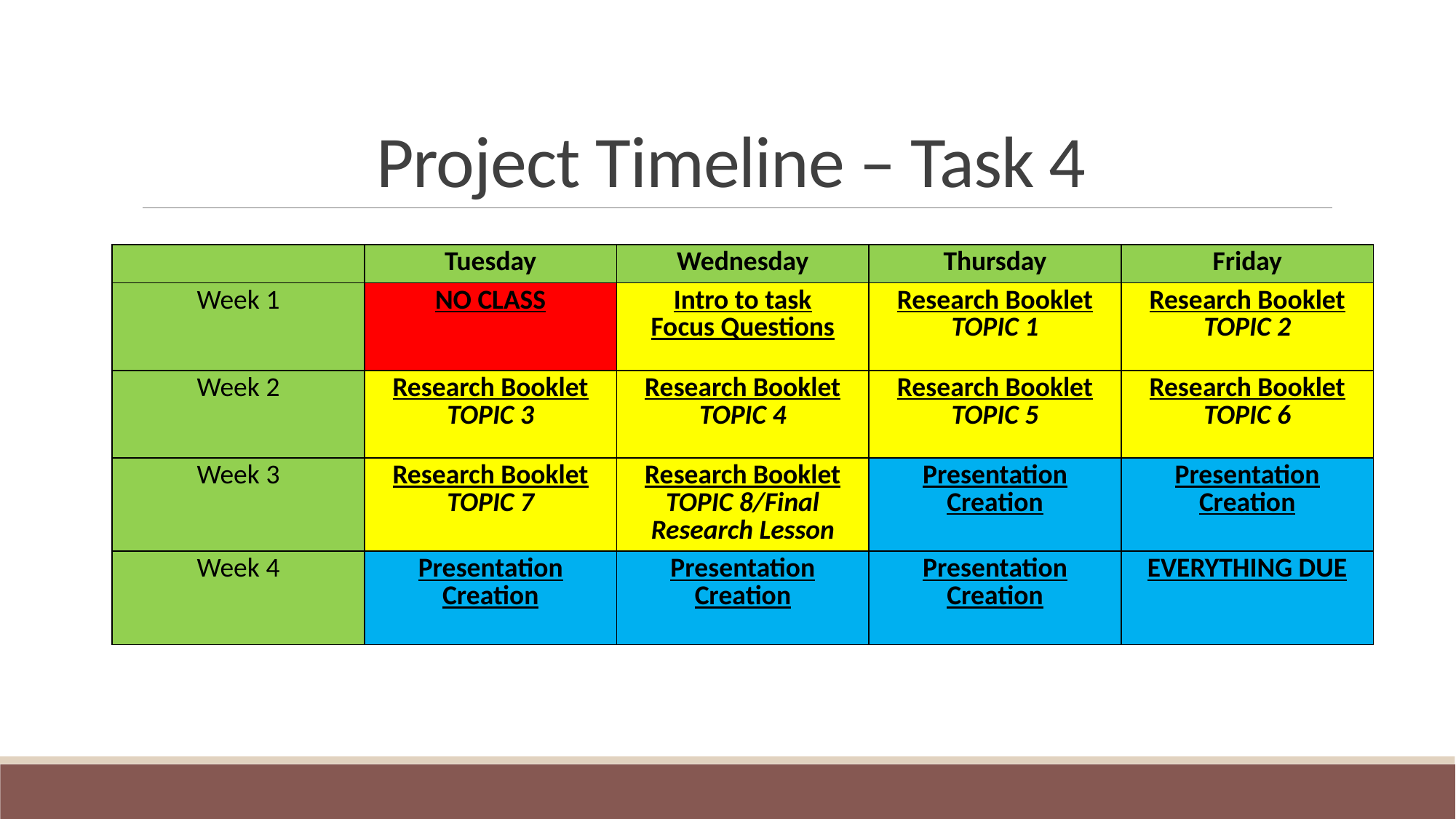

# Project Timeline – Task 4
|  | Tuesday | Wednesday | Thursday | Friday |
| --- | --- | --- | --- | --- |
| Week 1 | NO CLASS | Intro to task Focus Questions | Research Booklet TOPIC 1 | Research Booklet TOPIC 2 |
| Week 2 | Research Booklet TOPIC 3 | Research Booklet TOPIC 4 | Research Booklet TOPIC 5 | Research Booklet TOPIC 6 |
| Week 3 | Research Booklet TOPIC 7 | Research Booklet TOPIC 8/Final Research Lesson | Presentation Creation | Presentation Creation |
| Week 4 | Presentation Creation | Presentation Creation | Presentation Creation | EVERYTHING DUE |